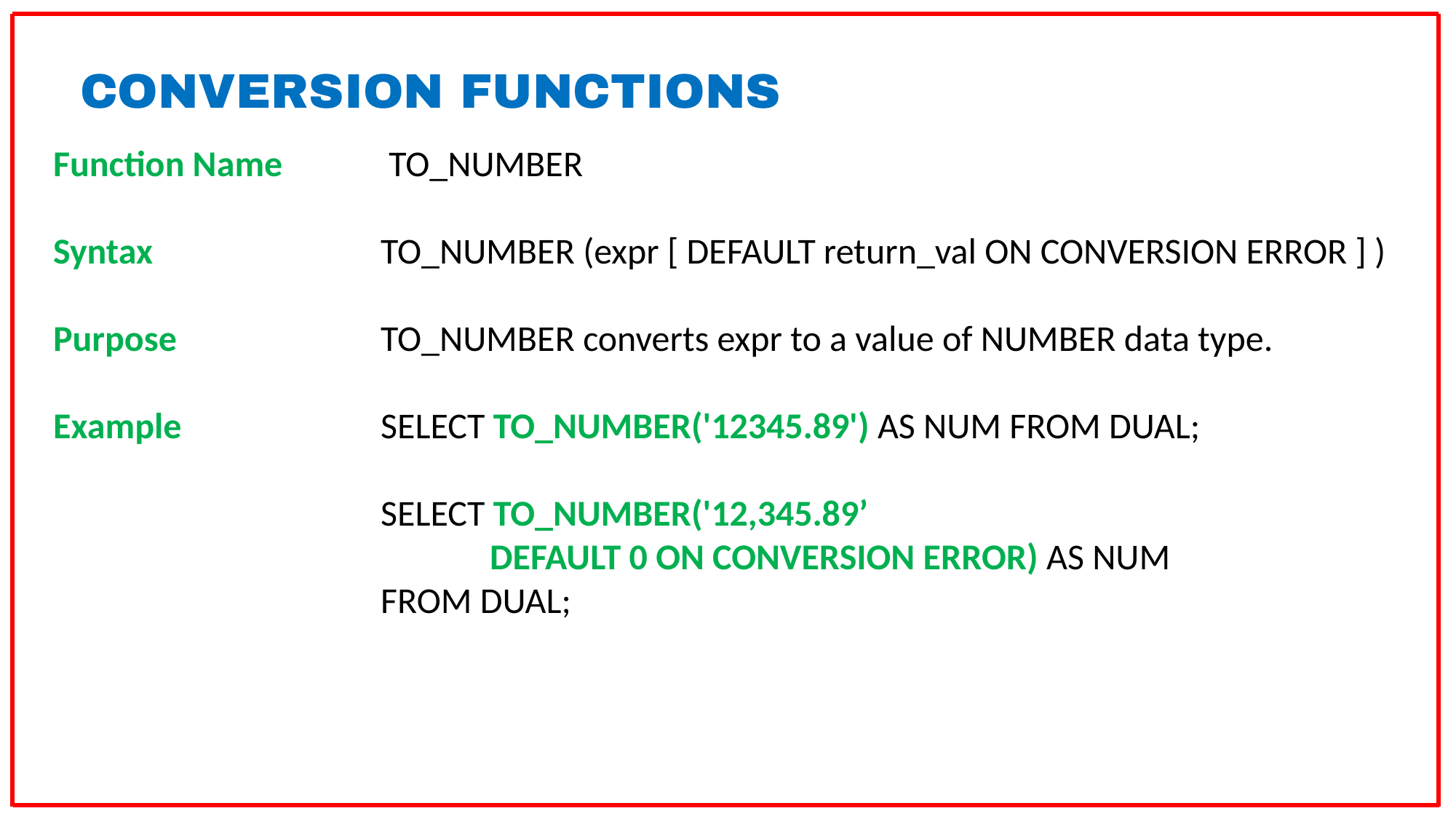

CONVERSION FUNCTIONS
Function Name	 TO_NUMBER

Syntax			TO_NUMBER (expr [ DEFAULT return_val ON CONVERSION ERROR ] )

Purpose		TO_NUMBER converts expr to a value of NUMBER data type.

Example		SELECT TO_NUMBER('12345.89') AS NUM FROM DUAL;

			SELECT TO_NUMBER('12,345.89’
				DEFAULT 0 ON CONVERSION ERROR) AS NUM
			FROM DUAL;